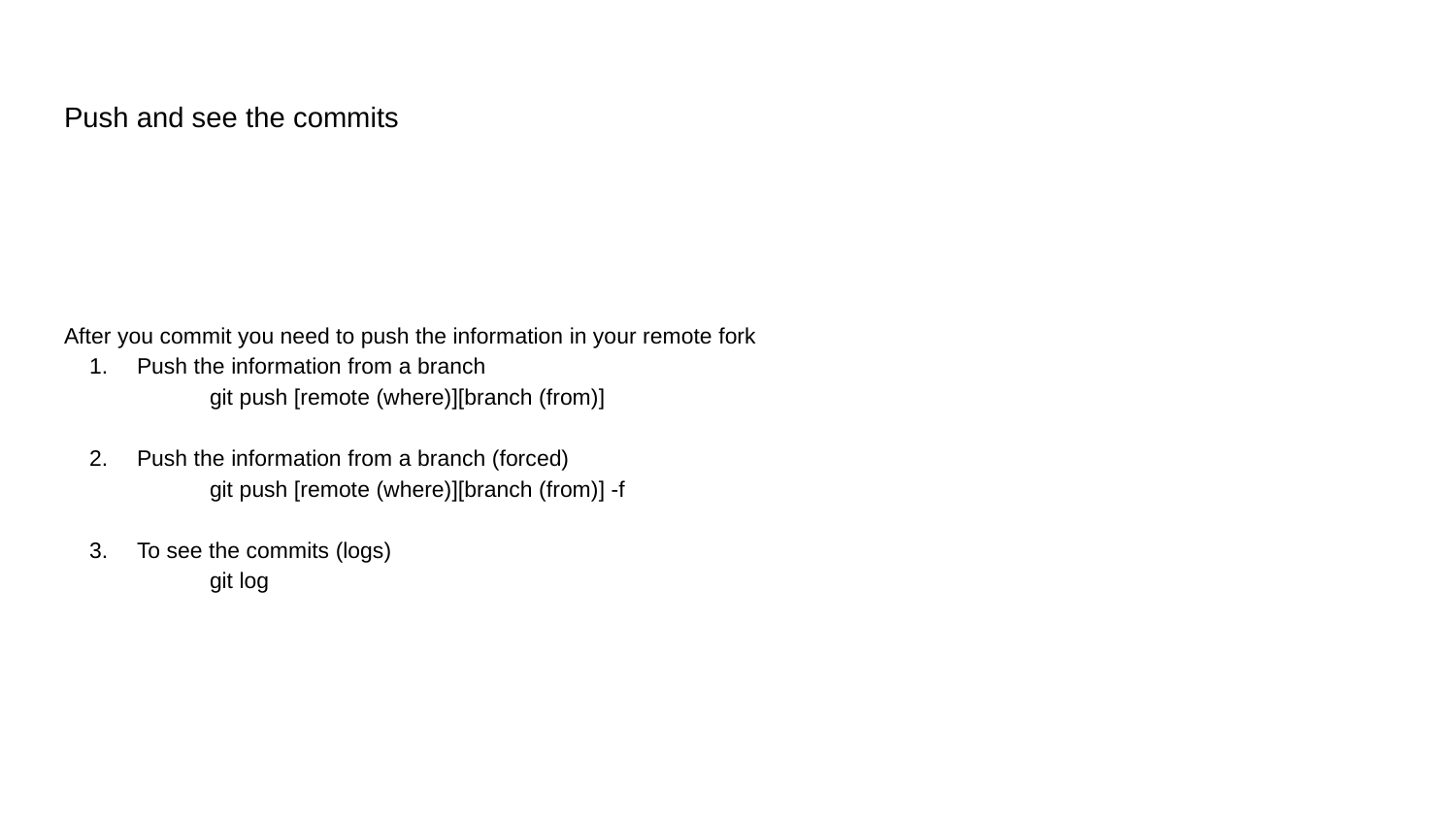

# Push and see the commits
After you commit you need to push the information in your remote fork
Push the information from a branch
git push [remote (where)][branch (from)]

Push the information from a branch (forced)
git push [remote (where)][branch (from)] -f

To see the commits (logs)
git log